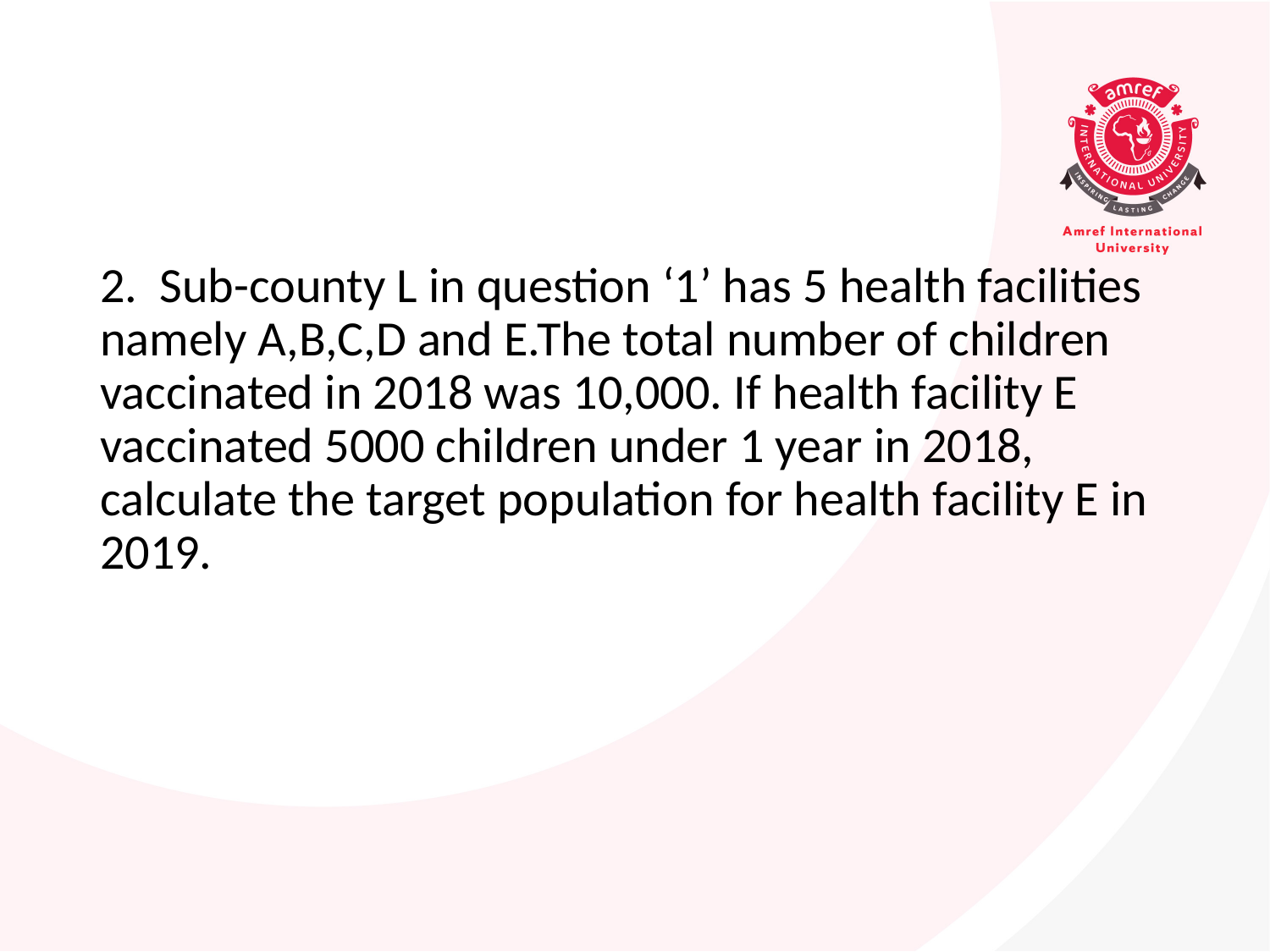

#
2.  Sub-county L in question ‘1’ has 5 health facilities  namely A,B,C,D and E.The total number of children vaccinated in 2018 was 10,000. If health facility E vaccinated 5000 children under 1 year in 2018, calculate the target population for health facility E in 2019.